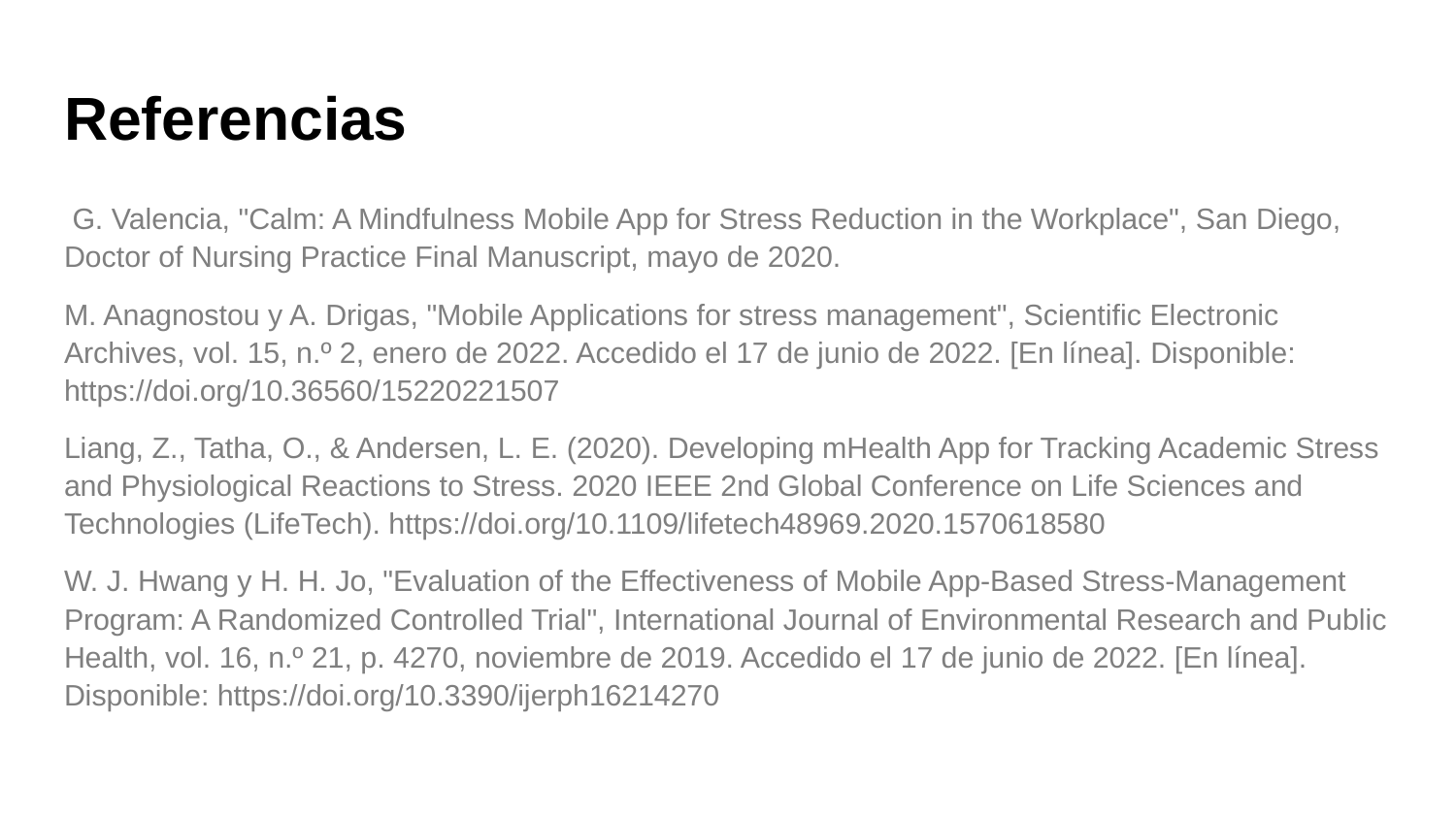

# Referencias
 G. Valencia, "Calm: A Mindfulness Mobile App for Stress Reduction in the Workplace", San Diego, Doctor of Nursing Practice Final Manuscript, mayo de 2020.
M. Anagnostou y A. Drigas, "Mobile Applications for stress management", Scientific Electronic Archives, vol. 15, n.º 2, enero de 2022. Accedido el 17 de junio de 2022. [En línea]. Disponible: https://doi.org/10.36560/15220221507
Liang, Z., Tatha, O., & Andersen, L. E. (2020). Developing mHealth App for Tracking Academic Stress and Physiological Reactions to Stress. 2020 IEEE 2nd Global Conference on Life Sciences and Technologies (LifeTech). https://doi.org/10.1109/lifetech48969.2020.1570618580
W. J. Hwang y H. H. Jo, "Evaluation of the Effectiveness of Mobile App-Based Stress-Management Program: A Randomized Controlled Trial", International Journal of Environmental Research and Public Health, vol. 16, n.º 21, p. 4270, noviembre de 2019. Accedido el 17 de junio de 2022. [En línea]. Disponible: https://doi.org/10.3390/ijerph16214270